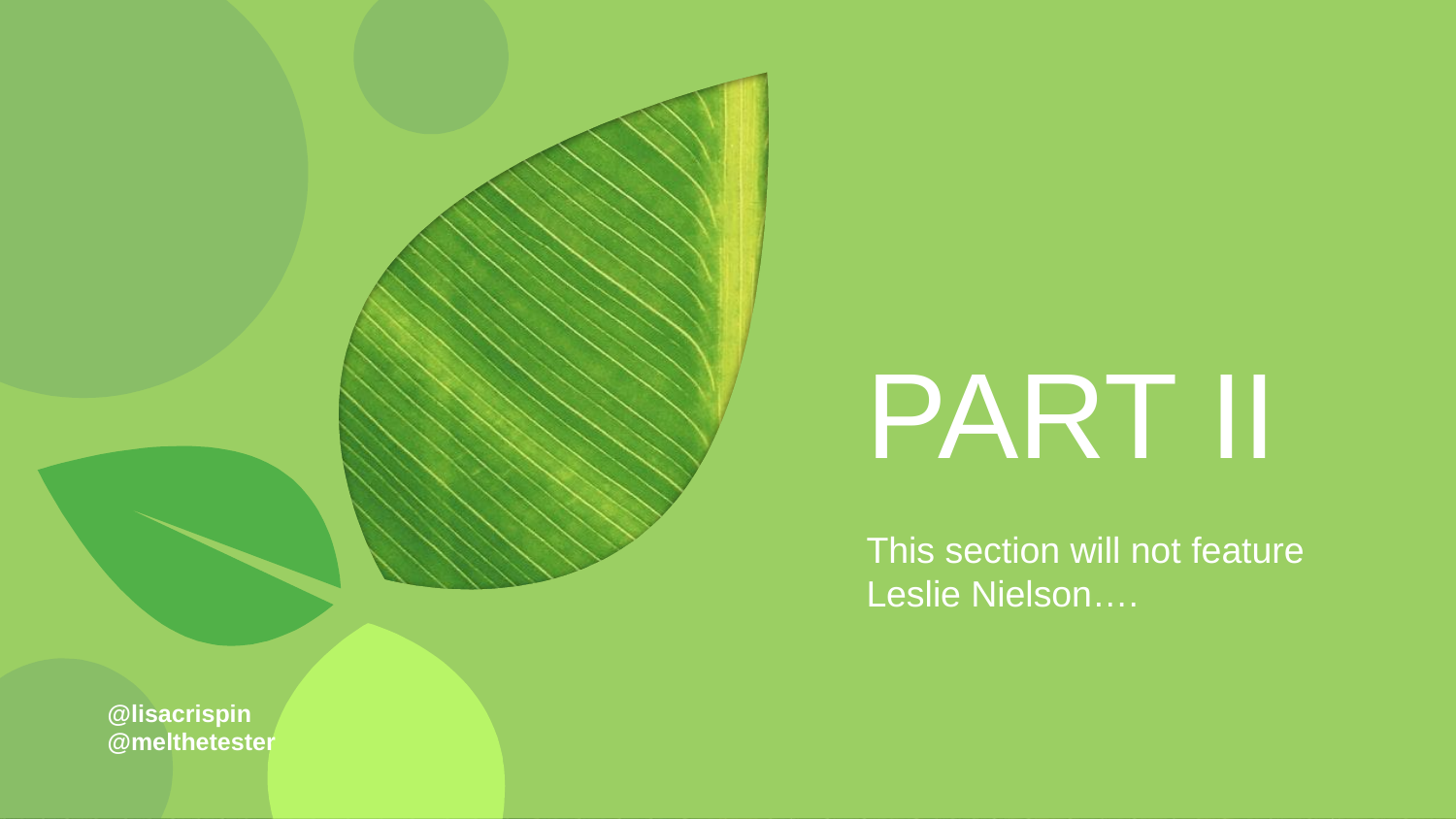

# PART II
This section will not feature Leslie Nielson….